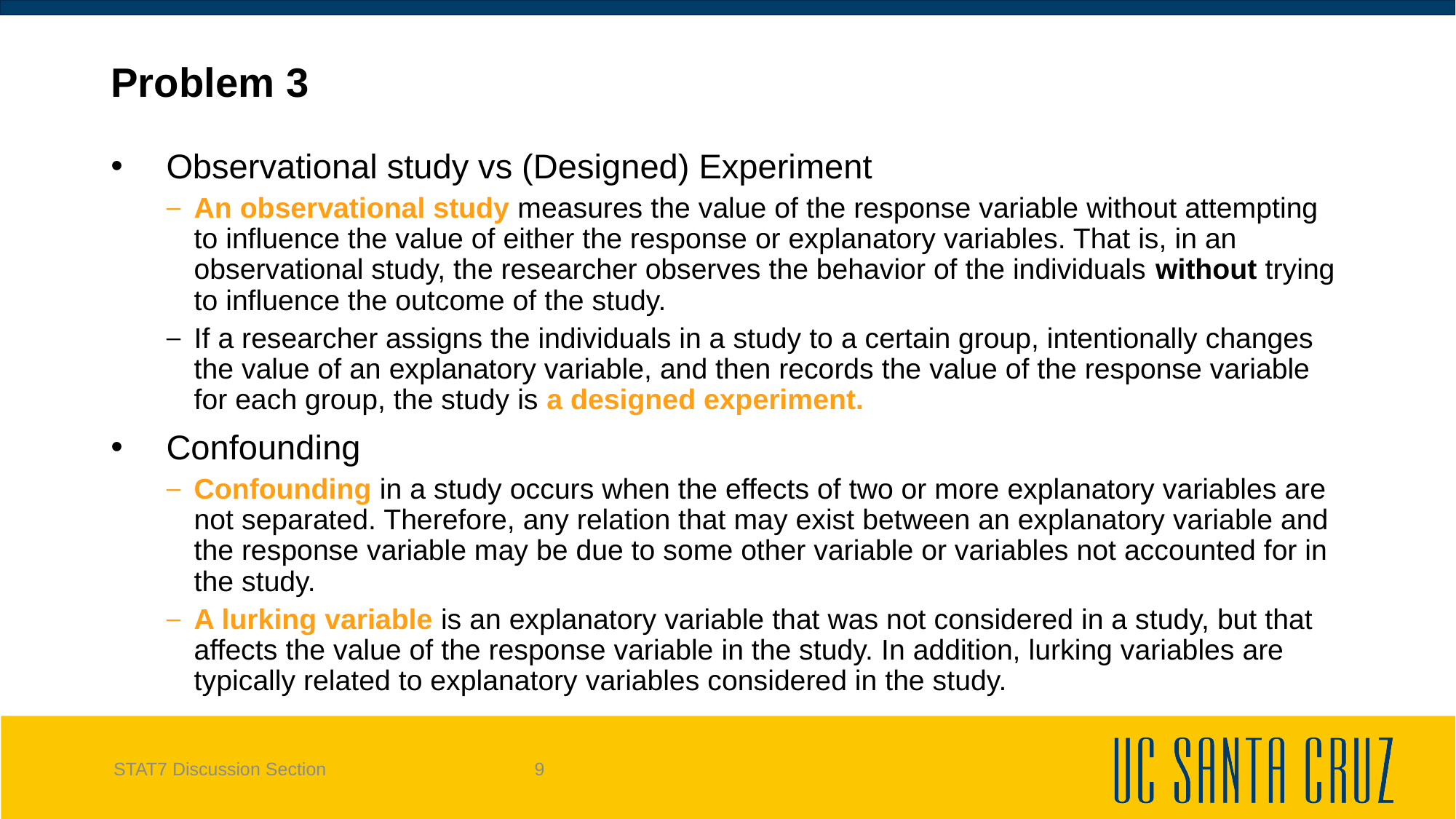

STAT7 Discussion Section
# Problem 3
Observational study vs (Designed) Experiment
An observational study measures the value of the response variable without attempting to influence the value of either the response or explanatory variables. That is, in an observational study, the researcher observes the behavior of the individuals without trying to influence the outcome of the study.
If a researcher assigns the individuals in a study to a certain group, intentionally changes the value of an explanatory variable, and then records the value of the response variable for each group, the study is a designed experiment.
Confounding
Confounding in a study occurs when the effects of two or more explanatory variables are not separated. Therefore, any relation that may exist between an explanatory variable and the response variable may be due to some other variable or variables not accounted for in the study.
A lurking variable is an explanatory variable that was not considered in a study, but that affects the value of the response variable in the study. In addition, lurking variables are typically related to explanatory variables considered in the study.
9